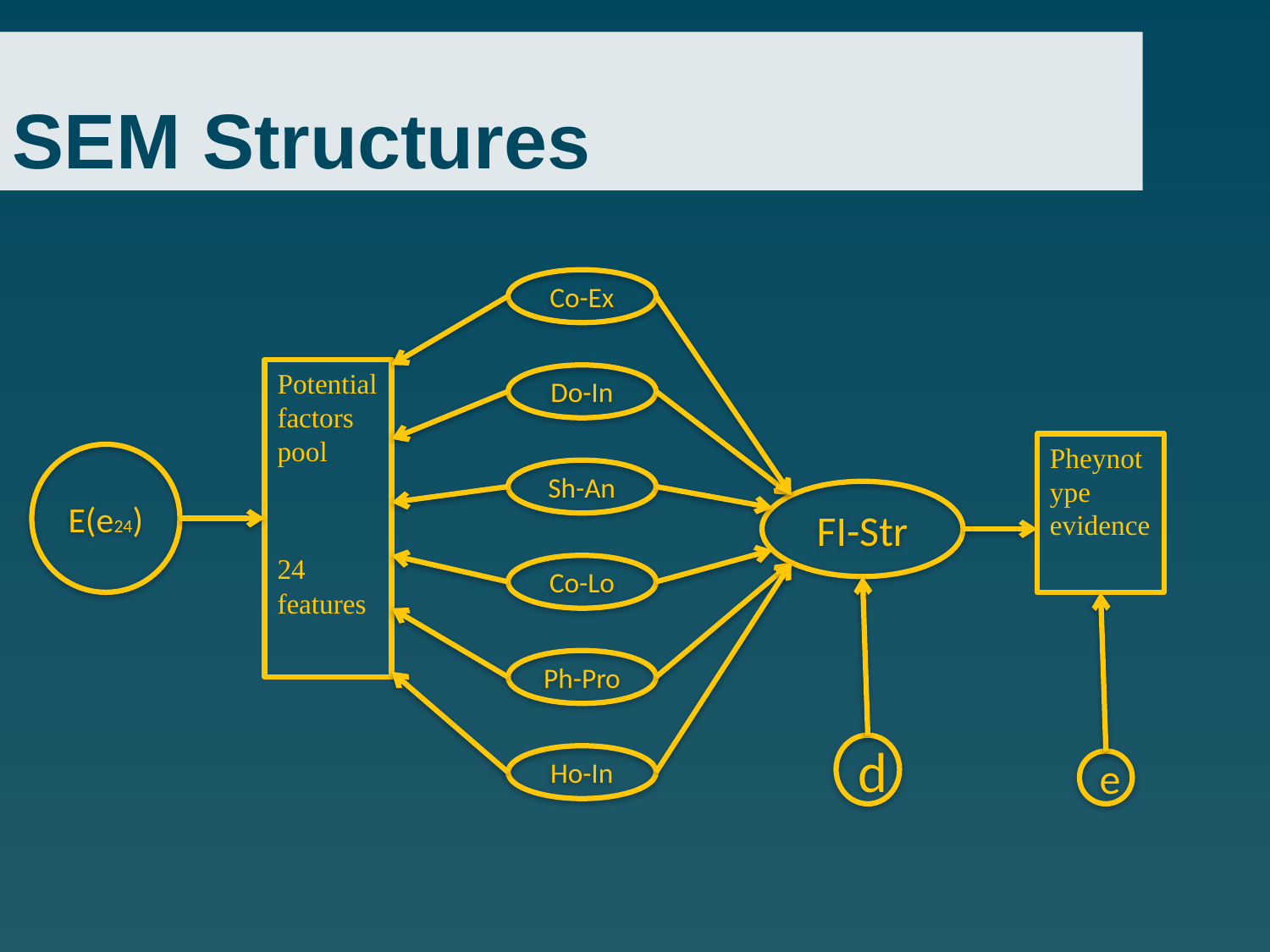

# SEM Structures
Co-Ex
Potential factors pool

24 features
Do-In
Pheynotype evidence
E(e24)
Sh-An
FI-Str
Co-Lo
Ph-Pro
d
Ho-In
e